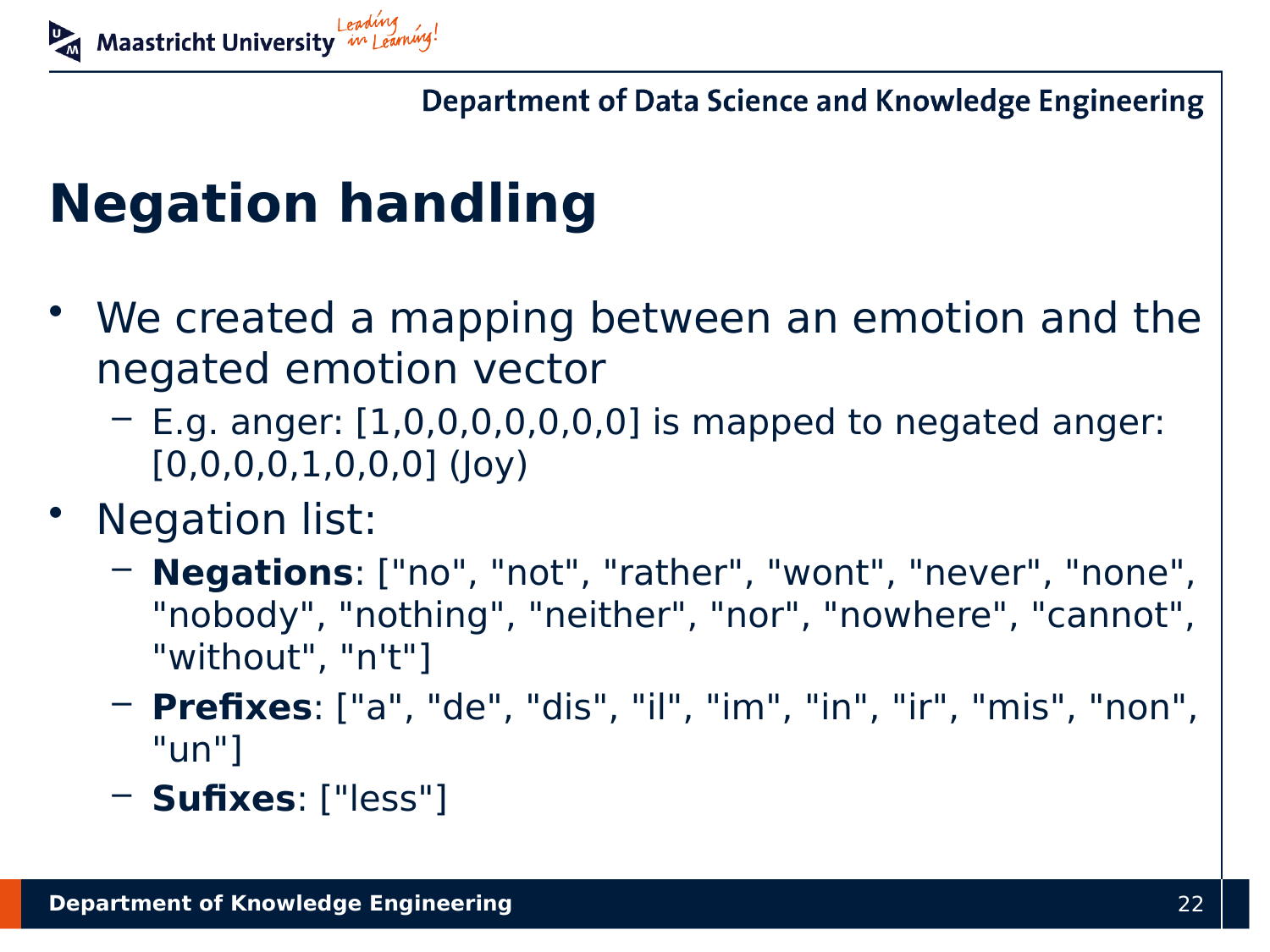

# Negation handling
We created a mapping between an emotion and the negated emotion vector
E.g. anger: [1,0,0,0,0,0,0,0] is mapped to negated anger: [0,0,0,0,1,0,0,0] (Joy)
Negation list:
Negations: ["no", "not", "rather", "wont", "never", "none", "nobody", "nothing", "neither", "nor", "nowhere", "cannot", "without", "n't"]
Prefixes: ["a", "de", "dis", "il", "im", "in", "ir", "mis", "non", "un"]
Sufixes: ["less"]